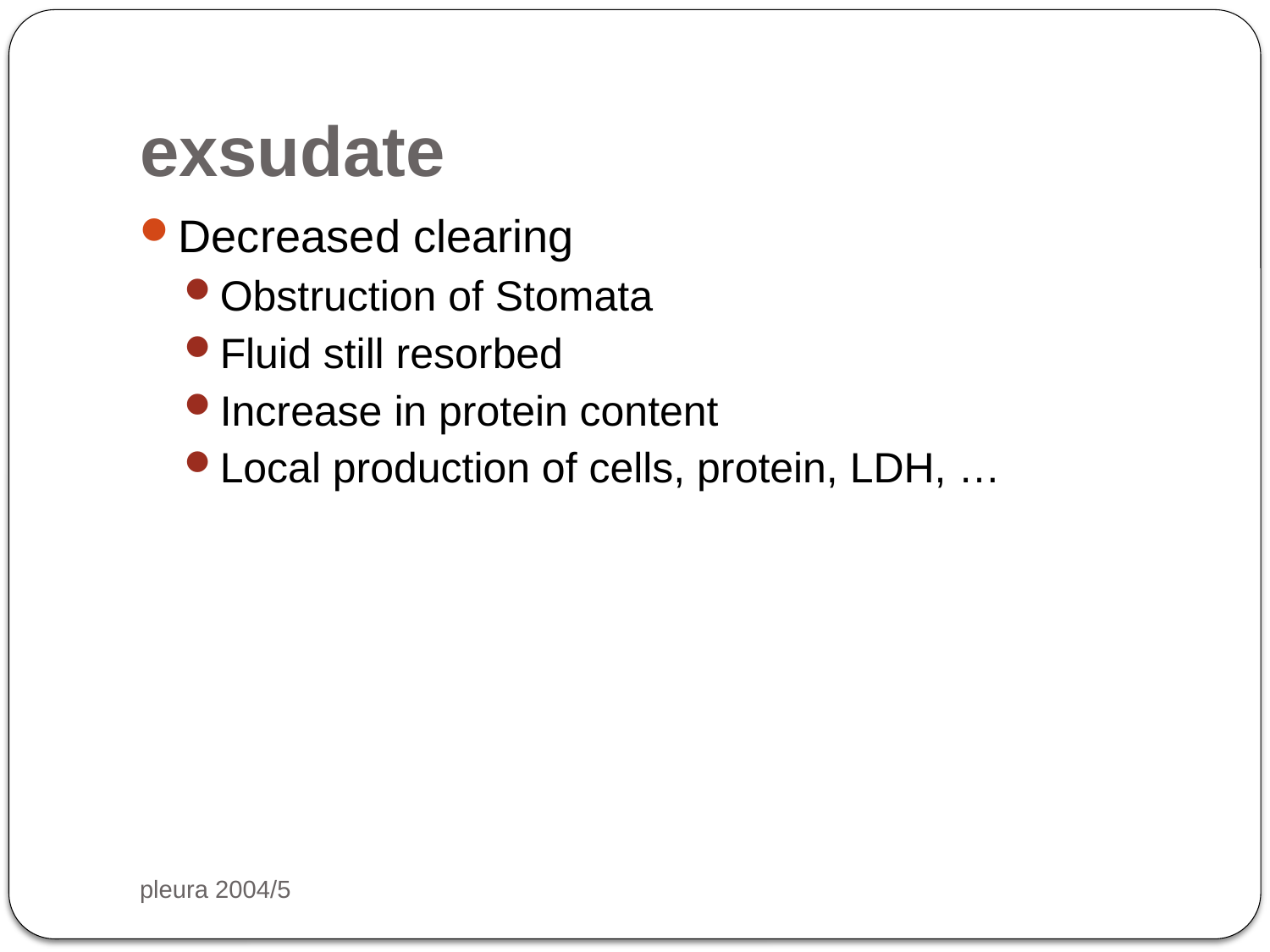

# exsudate
Decreased clearing
Obstruction of Stomata
Fluid still resorbed
Increase in protein content
Local production of cells, protein, LDH, …
pleura 2004/5
95